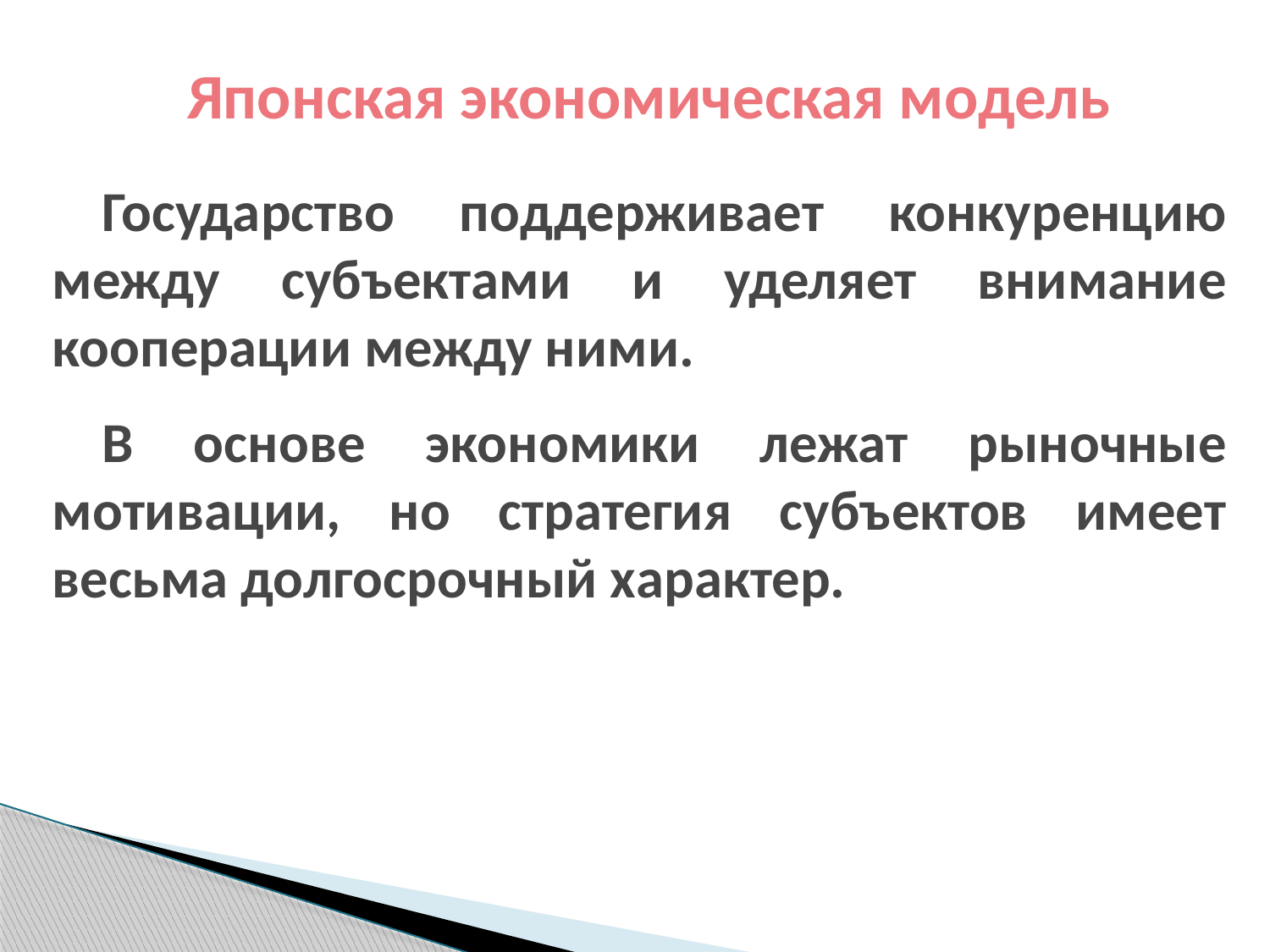

Японская экономическая модель
Государство поддерживает конкуренцию между субъектами и уделяет внимание кооперации между ними.
В основе экономики лежат рыночные мотивации, но стратегия субъектов имеет весьма долгосрочный характер.